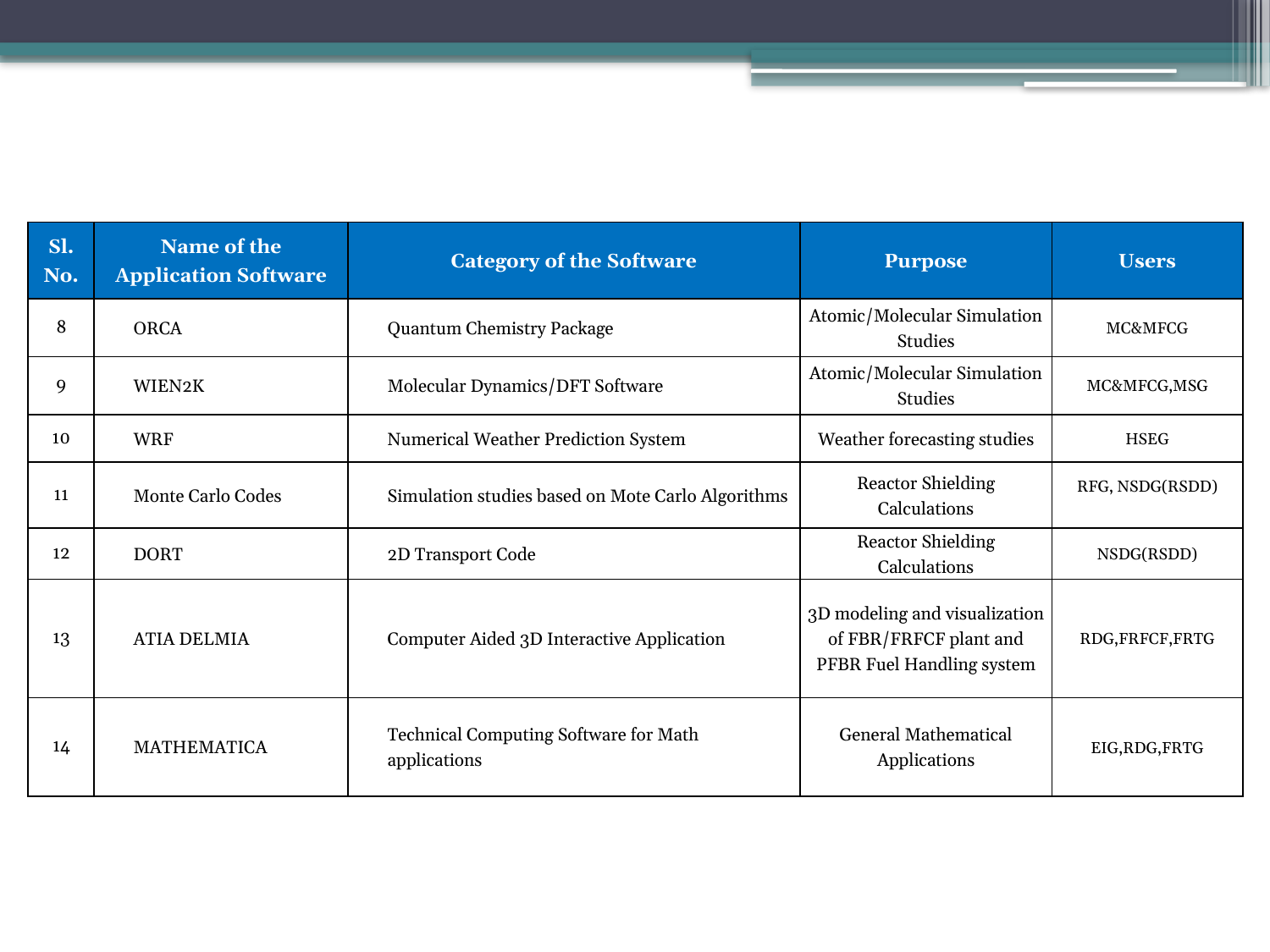

| Sl. No. | Name of the Application Software | Category of the Software | Purpose | Users |
| --- | --- | --- | --- | --- |
| 8 | ORCA | Quantum Chemistry Package | Atomic/Molecular Simulation Studies | MC&MFCG |
| 9 | WIEN2K | Molecular Dynamics/DFT Software | Atomic/Molecular Simulation Studies | MC&MFCG,MSG |
| 10 | WRF | Numerical Weather Prediction System | Weather forecasting studies | HSEG |
| 11 | Monte Carlo Codes | Simulation studies based on Mote Carlo Algorithms | Reactor Shielding Calculations | RFG, NSDG(RSDD) |
| 12 | DORT | 2D Transport Code | Reactor Shielding Calculations | NSDG(RSDD) |
| 13 | ATIA DELMIA | Computer Aided 3D Interactive Application | 3D modeling and visualization of FBR/FRFCF plant and PFBR Fuel Handling system | RDG,FRFCF,FRTG |
| 14 | MATHEMATICA | Technical Computing Software for Math applications | General Mathematical Applications | EIG,RDG,FRTG |